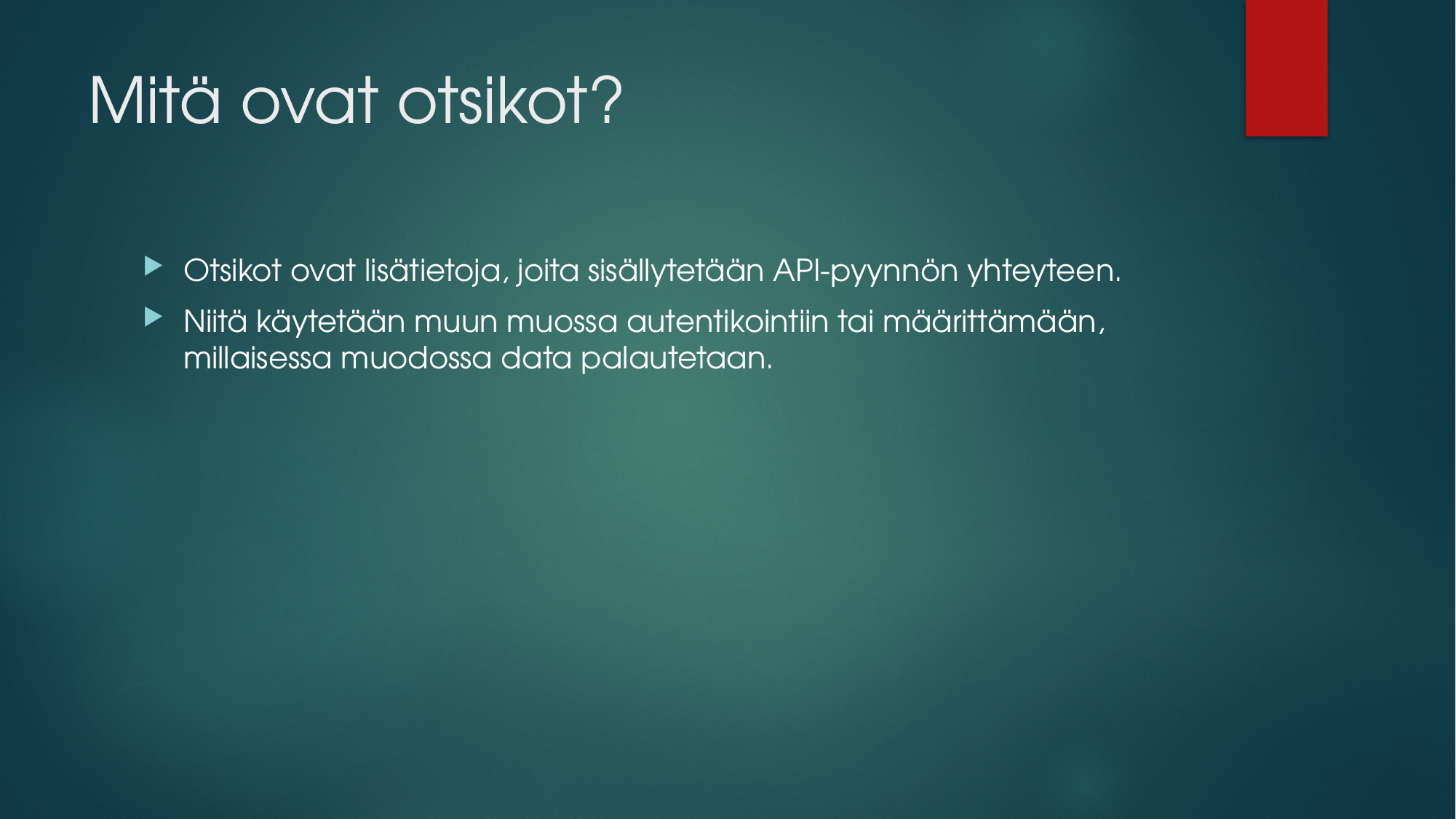

# Mitä ovat otsikot?
Otsikot ovat lisätietoja, joita sisällytetään API-pyynnön yhteyteen.
Niitä käytetään muun muossa autentikointiin tai määrittämään, millaisessa muodossa data palautetaan.